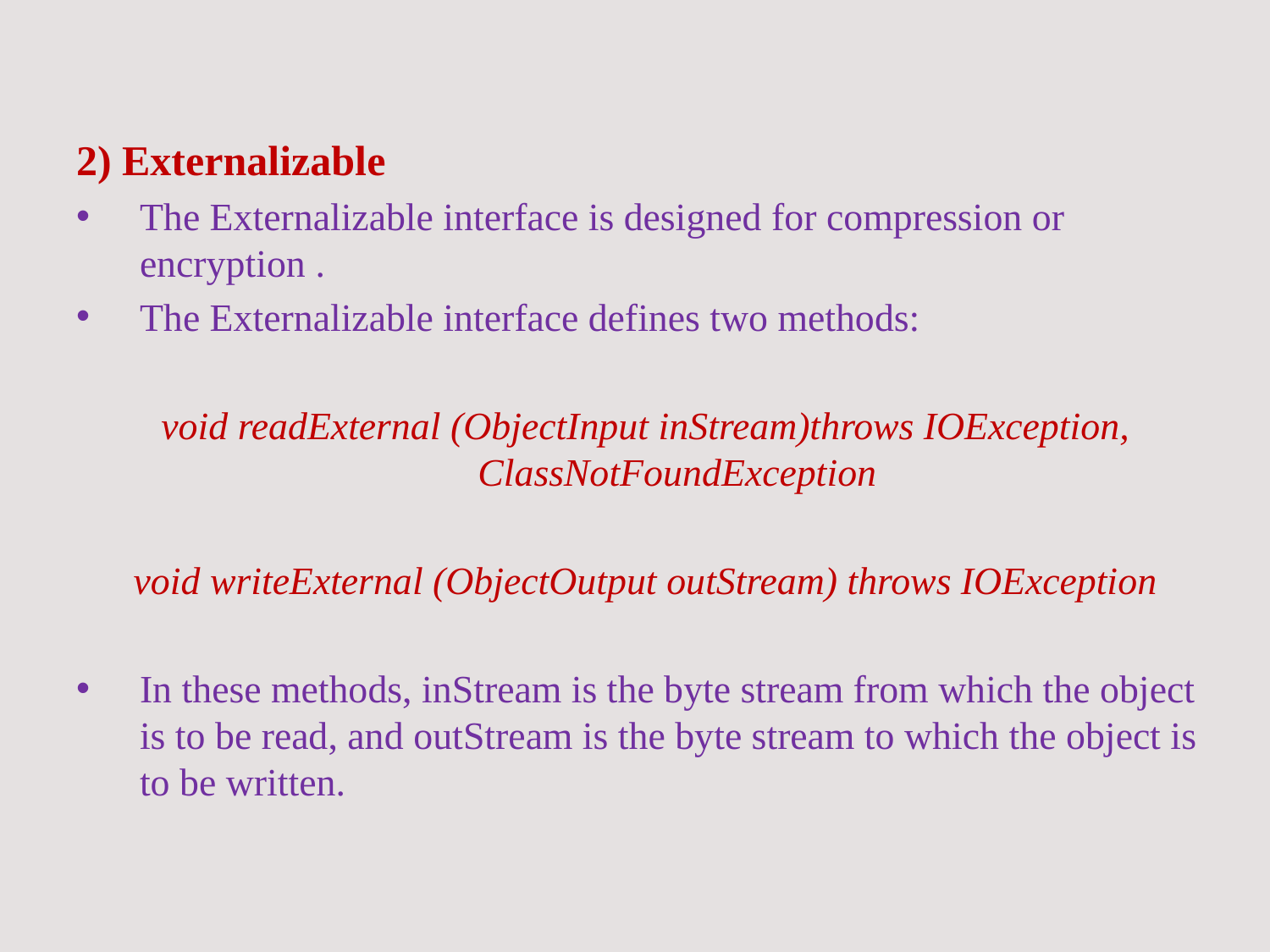

2) Externalizable
The Externalizable interface is designed for compression or encryption .
The Externalizable interface defines two methods:

void readExternal (ObjectInput inStream)throws IOException, ClassNotFoundException

void writeExternal (ObjectOutput outStream) throws IOException

In these methods, inStream is the byte stream from which the object is to be read, and outStream is the byte stream to which the object is to be written.